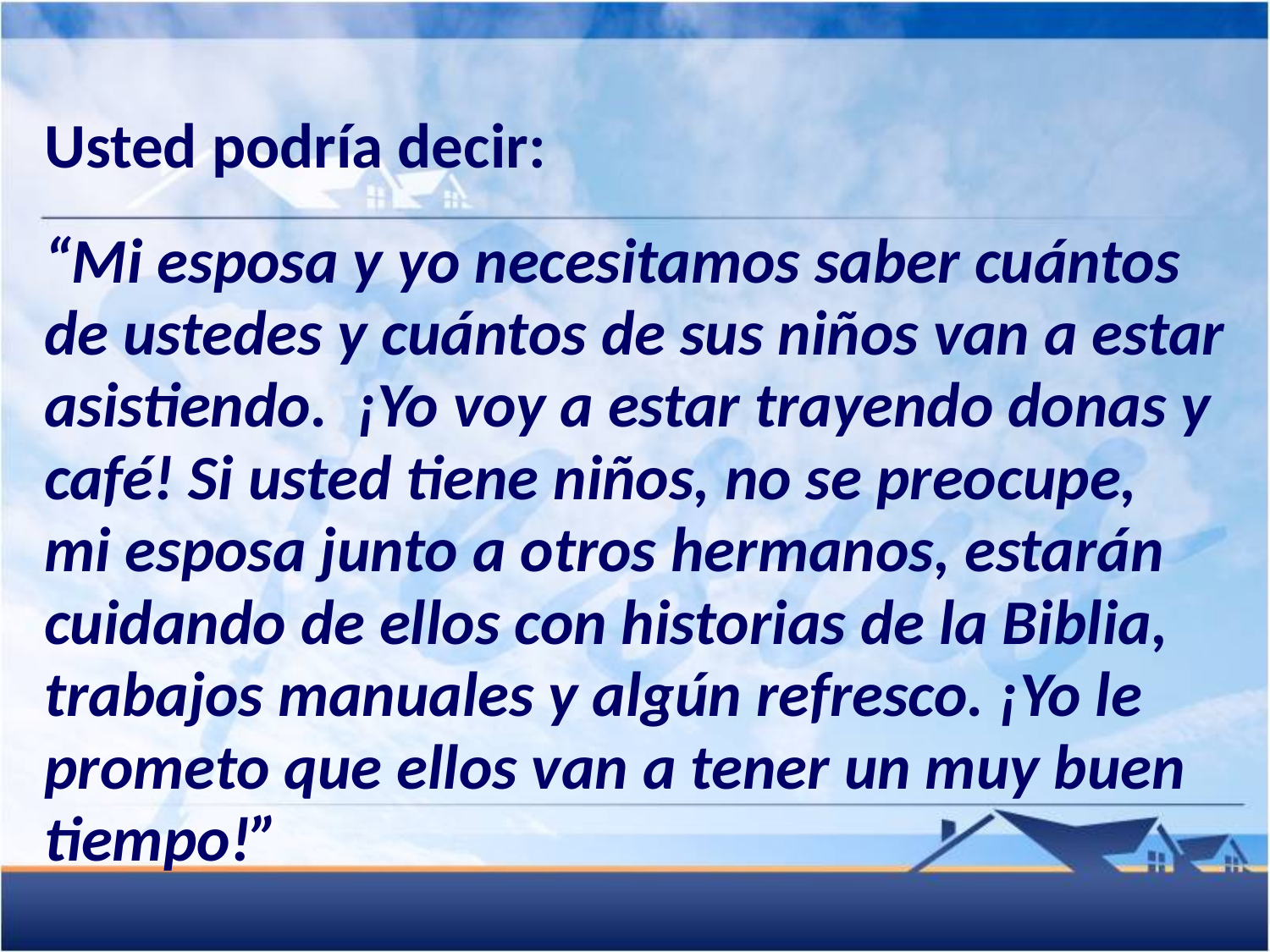

Usted podría decir:

“Mi esposa y yo necesitamos saber cuántos de ustedes y cuántos de sus niños van a estar asistiendo.  ¡Yo voy a estar trayendo donas y café! Si usted tiene niños, no se preocupe,
mi esposa junto a otros hermanos, estarán cuidando de ellos con historias de la Biblia, trabajos manuales y algún refresco. ¡Yo le prometo que ellos van a tener un muy buen tiempo!”